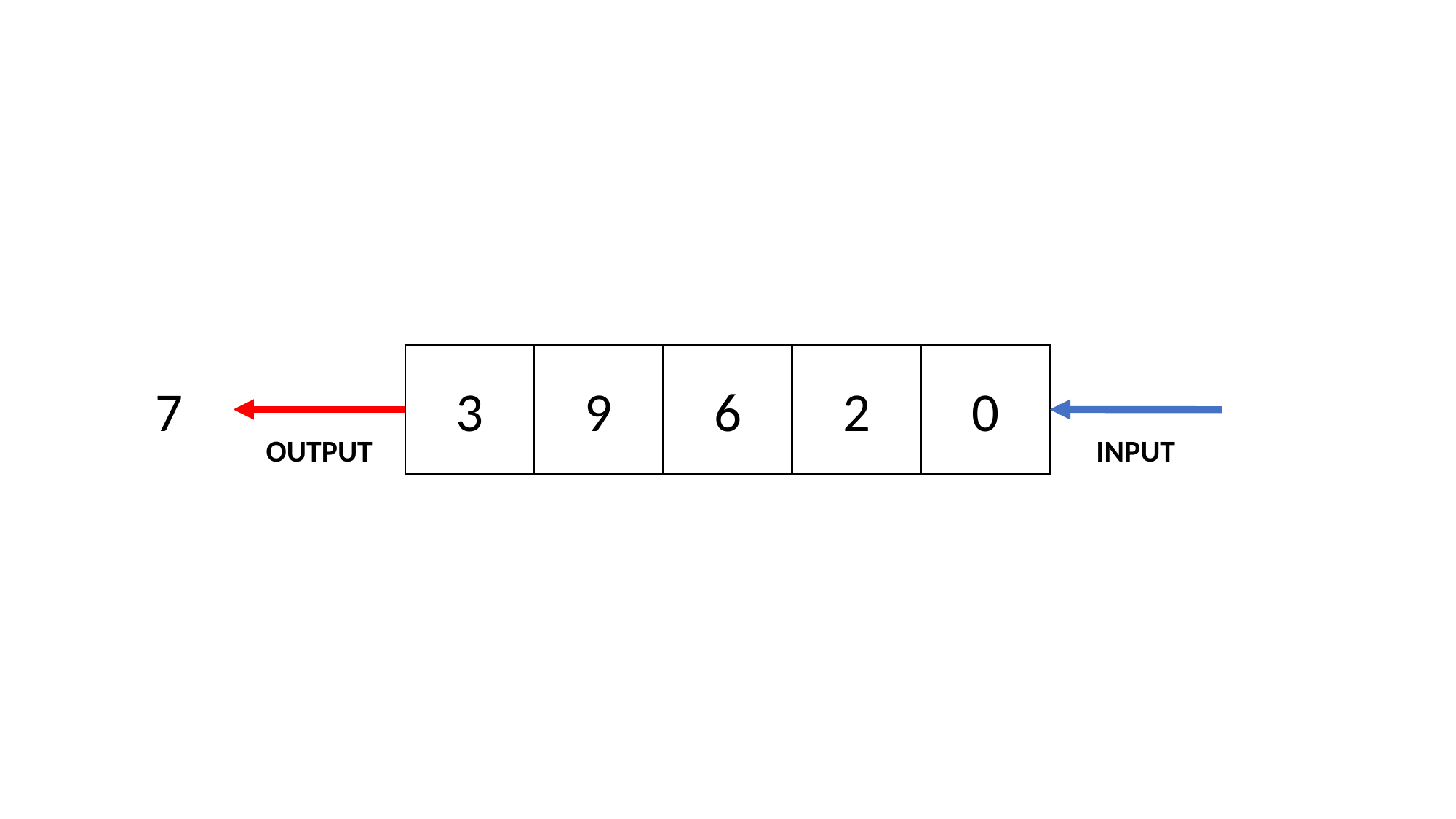

7
3
9
6
2
0

INPUT
OUTPUT